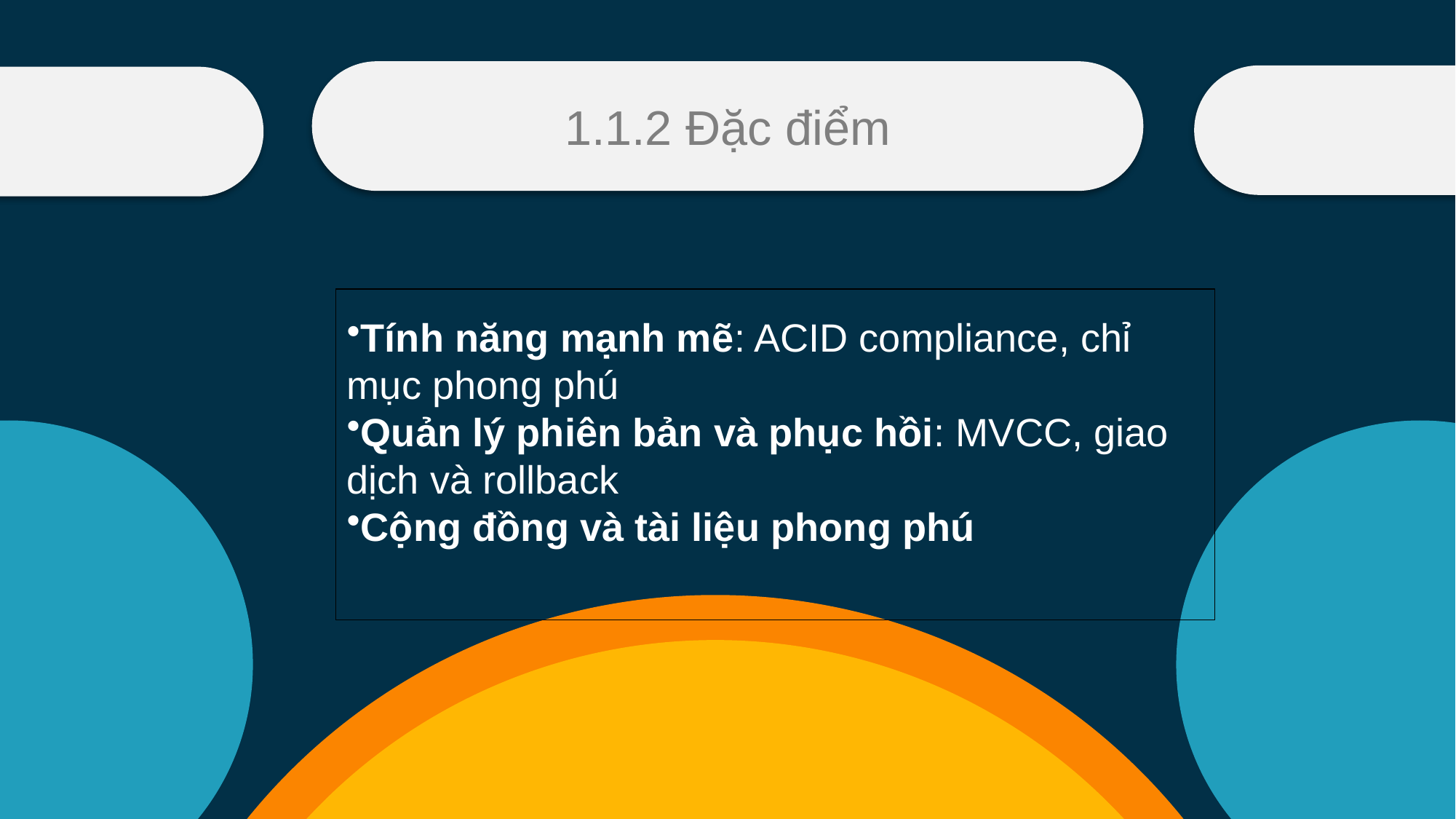

1.1.2 Đặc điểm
Nội dung 4
Nội dung 3
Nội dung 1

Tính năng mạnh mẽ: ACID compliance, chỉ mục phong phú
Quản lý phiên bản và phục hồi: MVCC, giao dịch và rollback
Cộng đồng và tài liệu phong phú